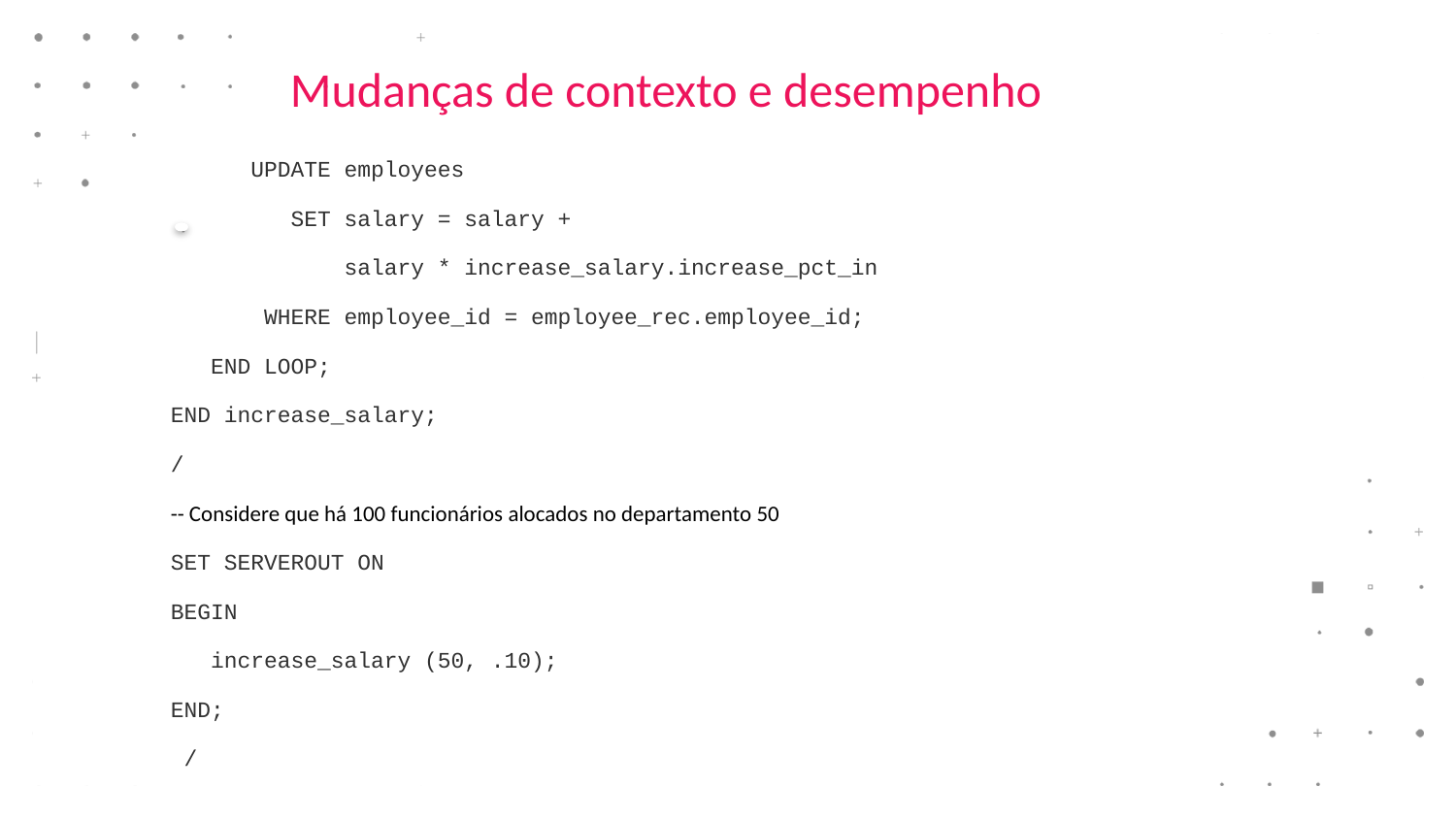

# Mudanças de contexto e desempenho
      UPDATE employees
         SET salary = salary +
             salary * increase_salary.increase_pct_in
       WHERE employee_id = employee_rec.employee_id;
   END LOOP;
END increase_salary;
/
-- Considere que há 100 funcionários alocados no departamento 50
SET SERVEROUT ON
BEGIN
   increase_salary (50, .10);
END;
 /